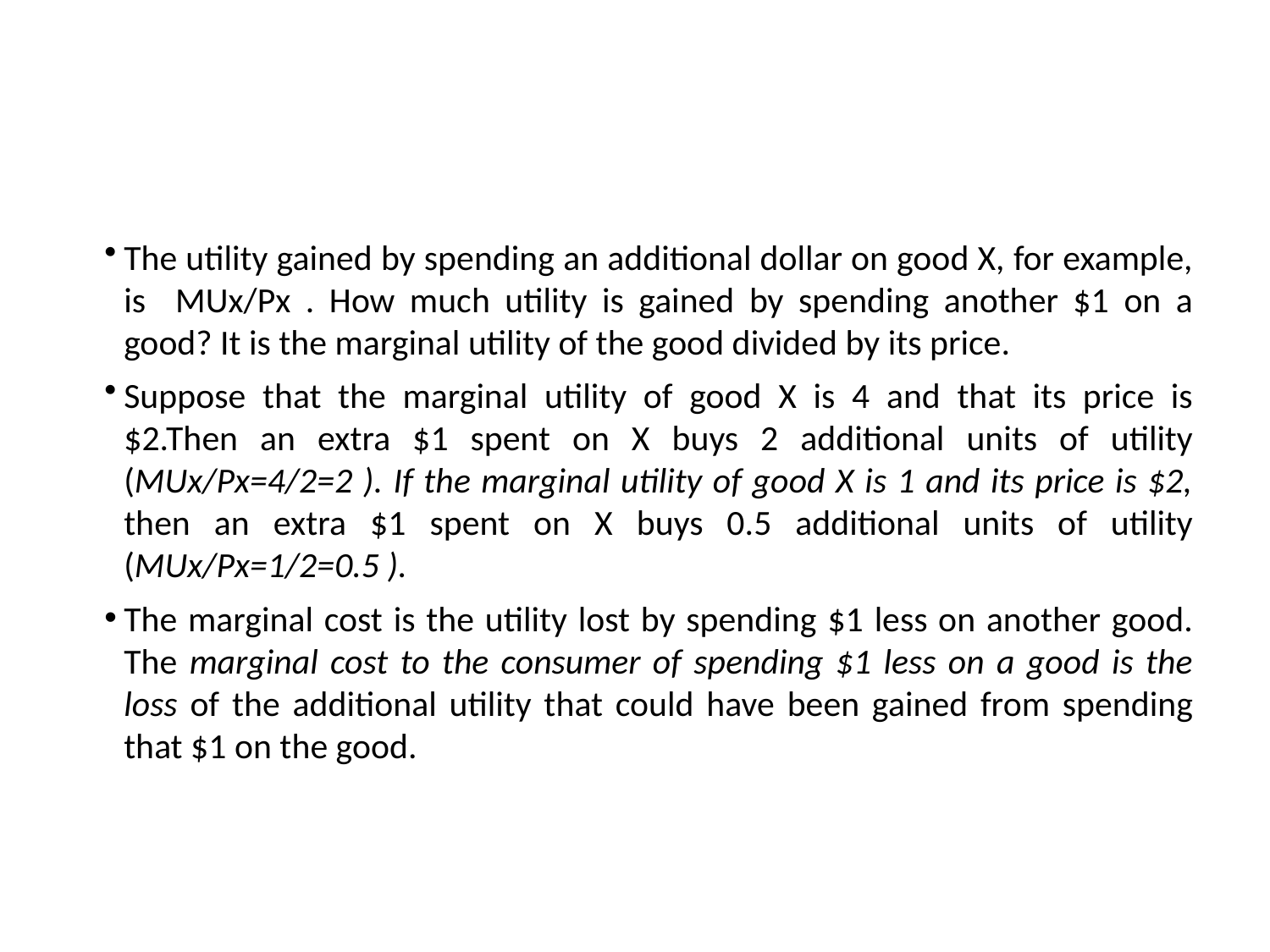

#
The utility gained by spending an additional dollar on good X, for example, is  MUx/Px . How much utility is gained by spending another $1 on a good? It is the marginal utility of the good divided by its price.
Suppose that the marginal utility of good X is 4 and that its price is $2.Then an extra $1 spent on X buys 2 additional units of utility (MUx/Px=4/2=2 ). If the marginal utility of good X is 1 and its price is $2, then an extra $1 spent on X buys 0.5 additional units of utility (MUx/Px=1/2=0.5 ).
The marginal cost is the utility lost by spending $1 less on another good. The marginal cost to the consumer of spending $1 less on a good is the loss of the additional utility that could have been gained from spending that $1 on the good.